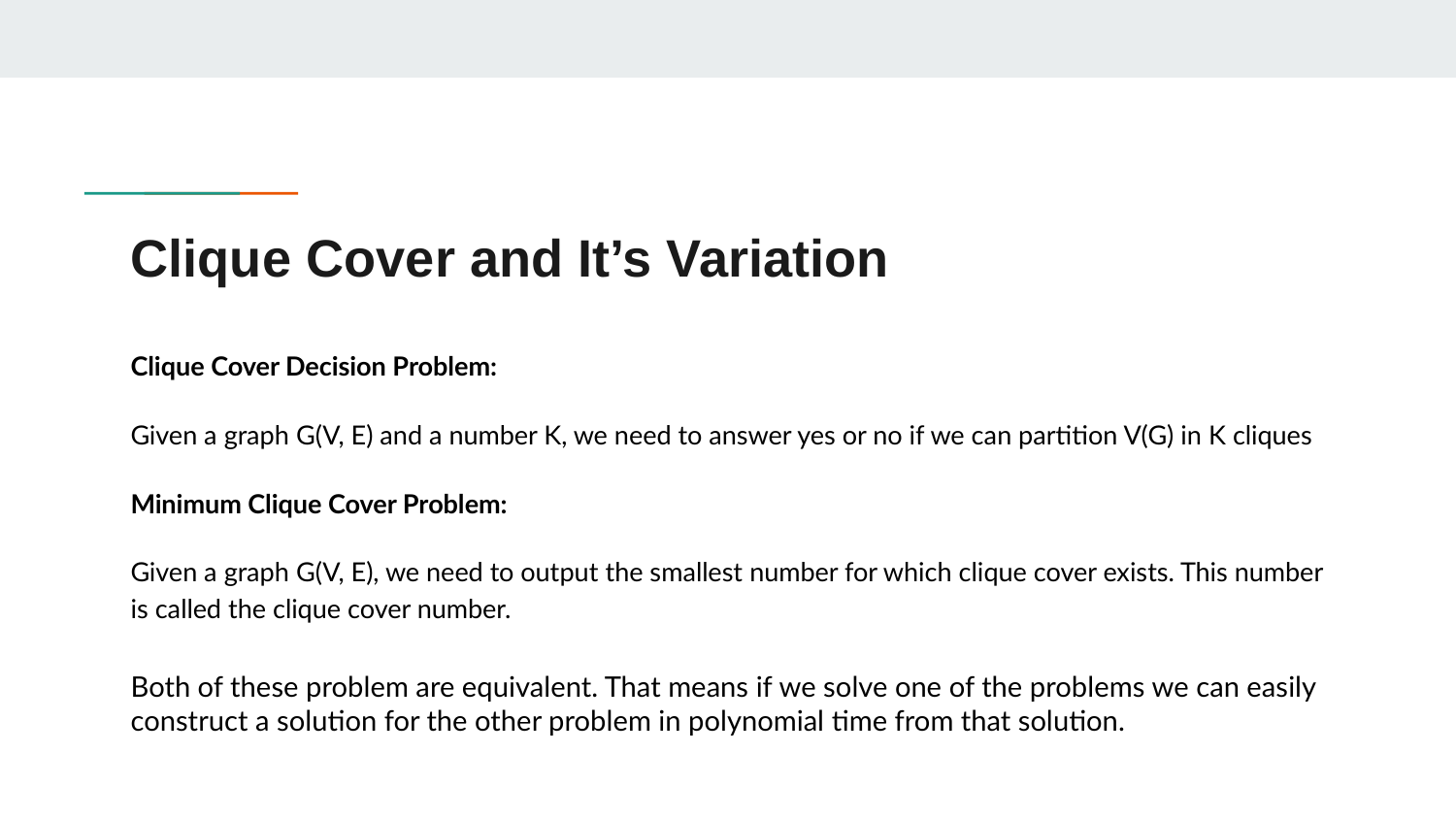

# Clique Cover and It’s Variation
Clique Cover Decision Problem:
Given a graph G(V, E) and a number K, we need to answer yes or no if we can partition V(G) in K cliques
Minimum Clique Cover Problem:
Given a graph G(V, E), we need to output the smallest number for which clique cover exists. This number is called the clique cover number.
Both of these problem are equivalent. That means if we solve one of the problems we can easily construct a solution for the other problem in polynomial time from that solution.